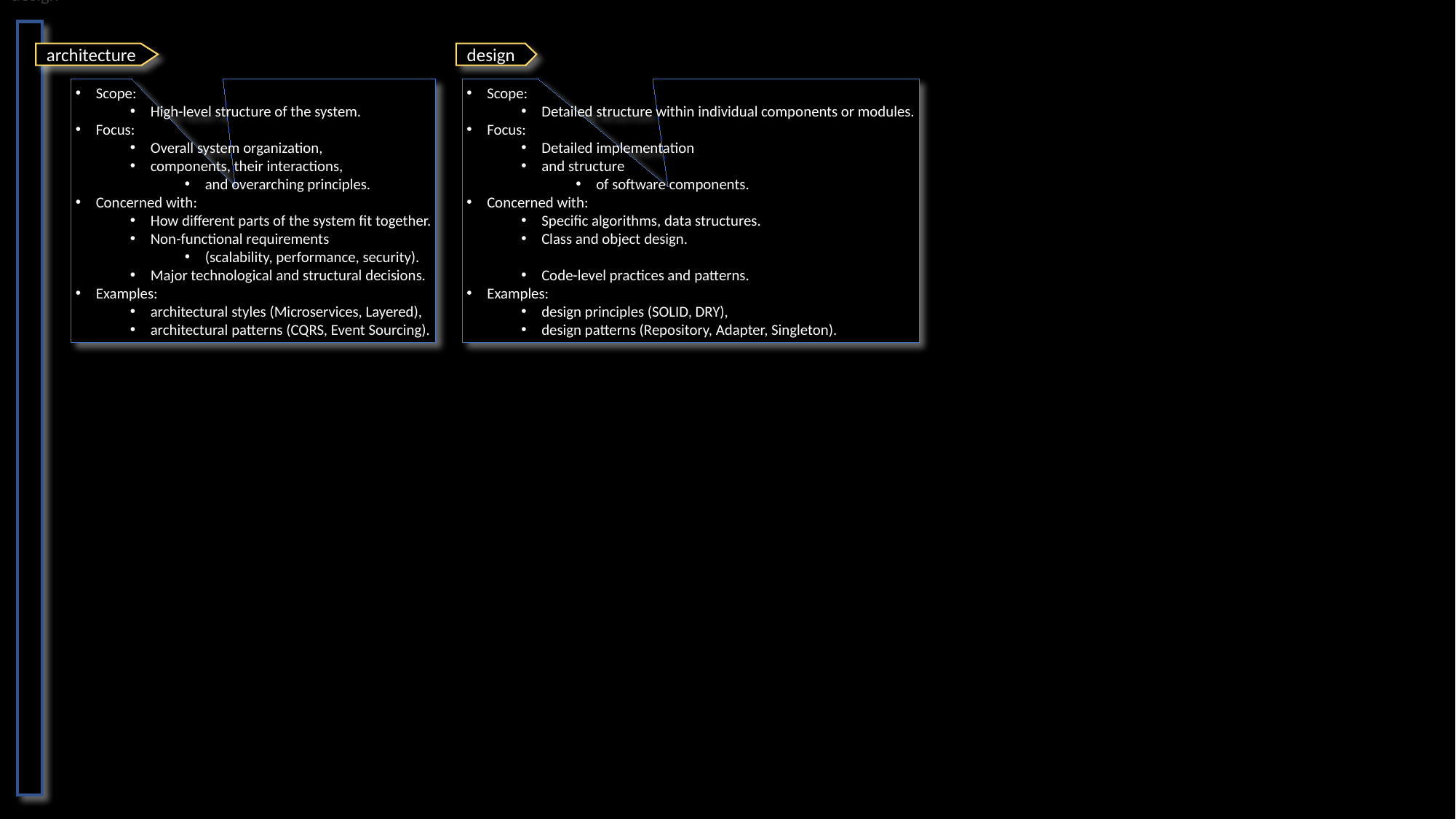

# 4.1 design

design
architecture
Scope:
High-level structure of the system.
Focus:
Overall system organization,
components, their interactions,
and overarching principles.
Concerned with:
How different parts of the system fit together.
Non-functional requirements
(scalability, performance, security).
Major technological and structural decisions.
Examples:
architectural styles (Microservices, Layered),
architectural patterns (CQRS, Event Sourcing).
Scope:
Detailed structure within individual components or modules.
Focus:
Detailed implementation
and structure
of software components.
Concerned with:
Specific algorithms, data structures.
Class and object design.

Code-level practices and patterns.
Examples:
design principles (SOLID, DRY),
design patterns (Repository, Adapter, Singleton).